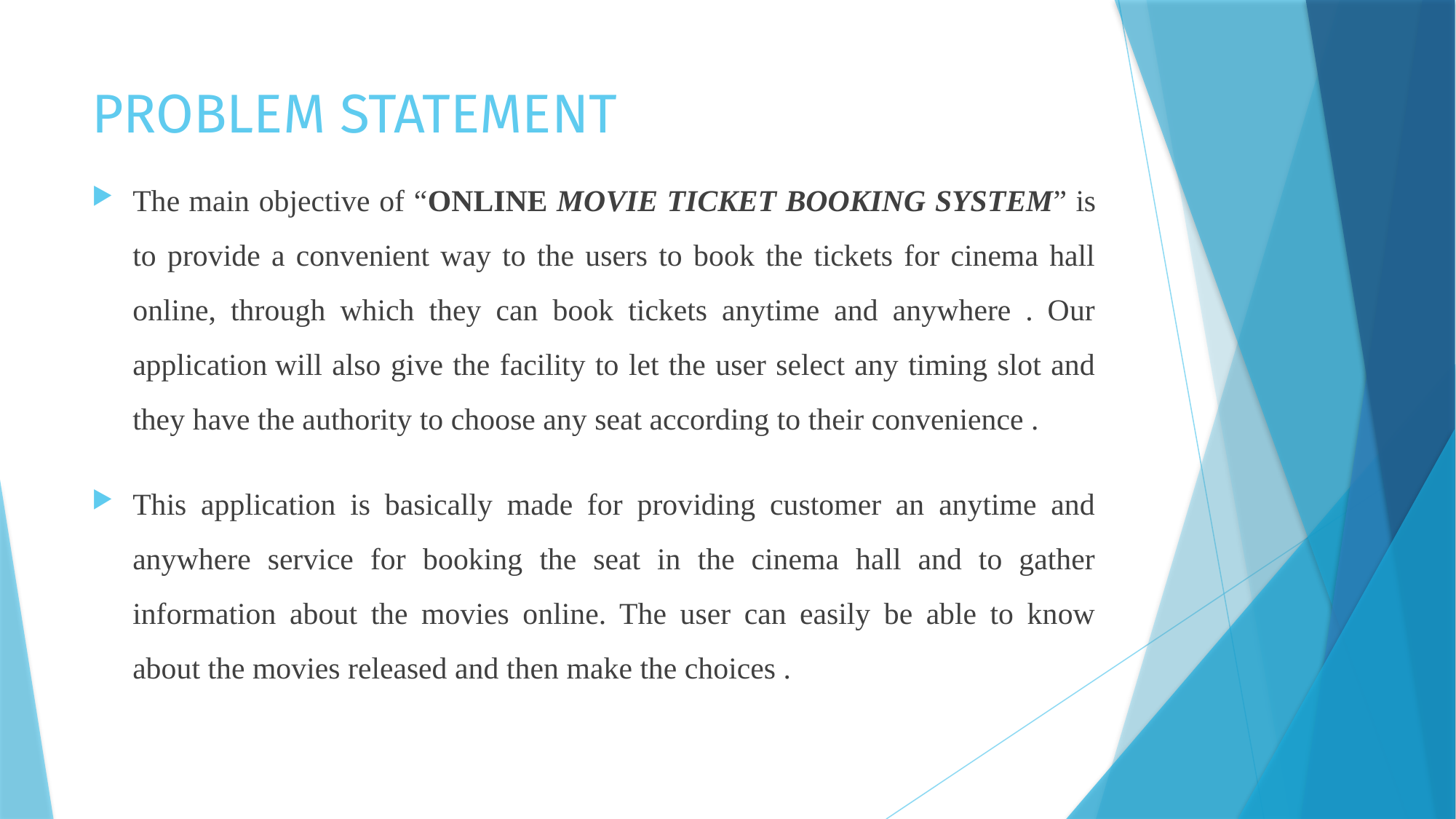

# PROBLEM STATEMENT
The main objective of “ONLINE MOVIE TICKET BOOKING SYSTEM” is to provide a convenient way to the users to book the tickets for cinema hall online, through which they can book tickets anytime and anywhere . Our application will also give the facility to let the user select any timing slot and they have the authority to choose any seat according to their convenience .
This application is basically made for providing customer an anytime and anywhere service for booking the seat in the cinema hall and to gather information about the movies online. The user can easily be able to know about the movies released and then make the choices .